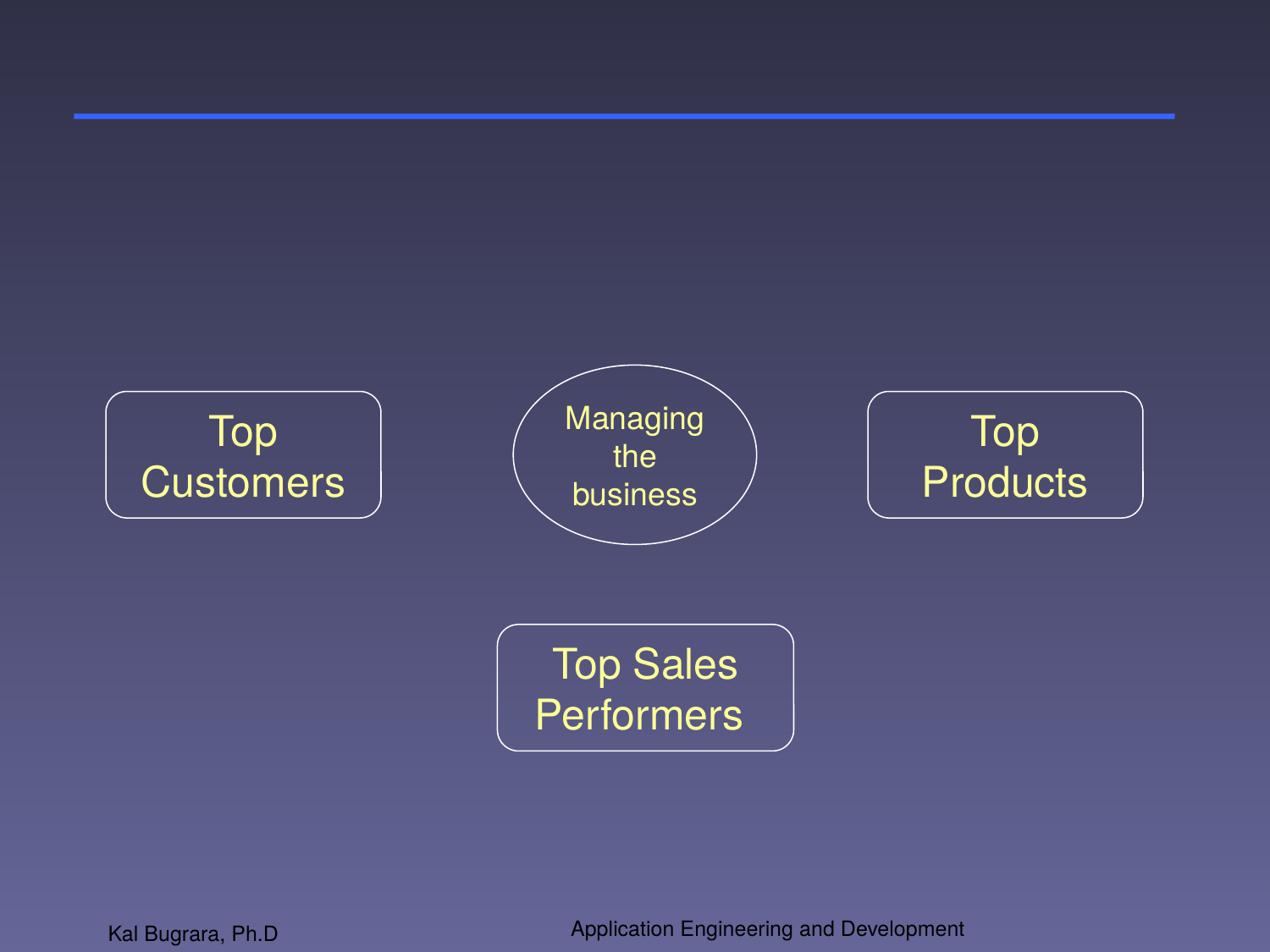

#
Managing the business
Top Customers
Top Products
Top Sales Performers
Kal Bugrara, Ph.D
Application Engineering and Development